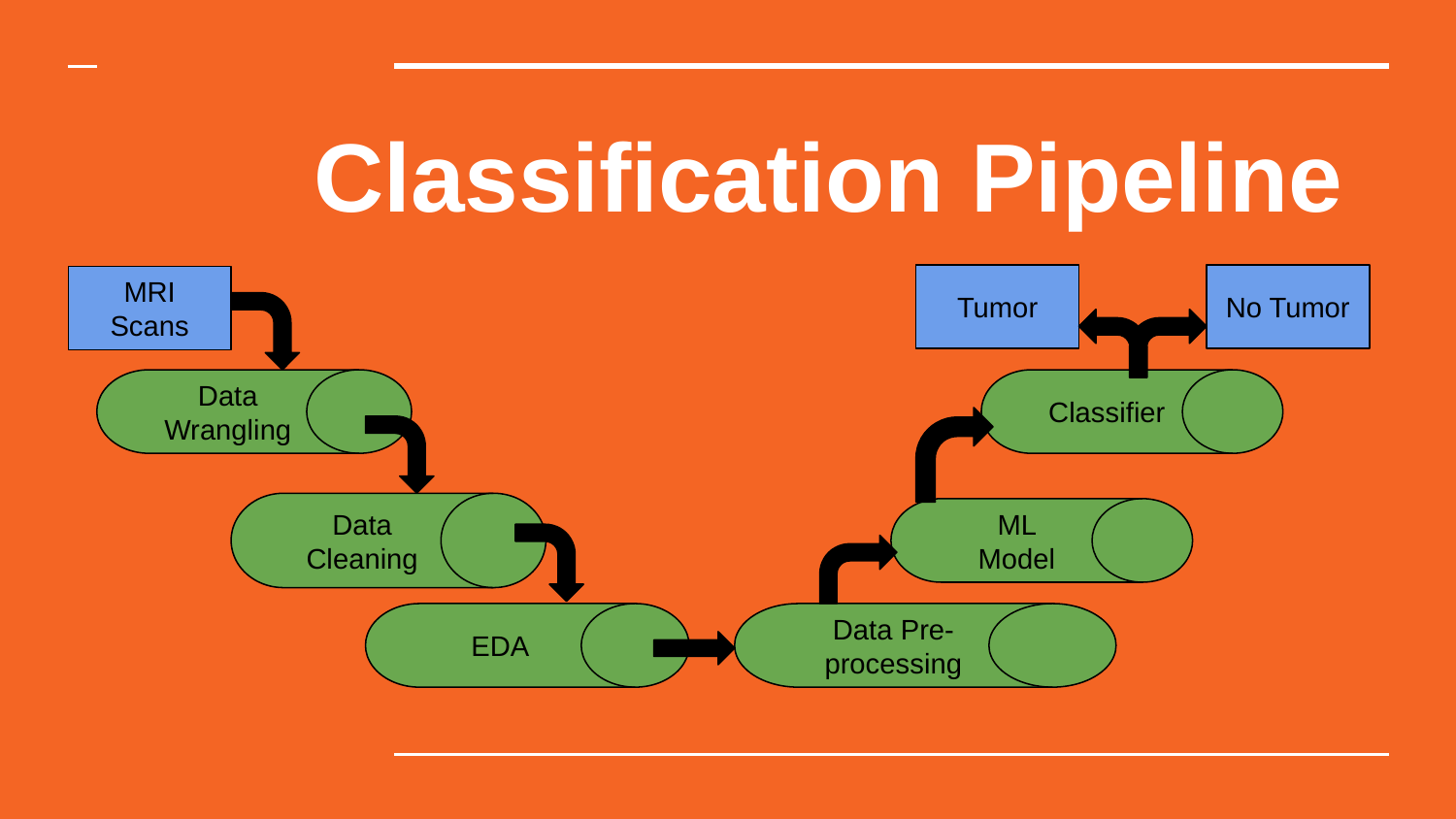

# Classification Pipeline
Tumor
No Tumor
MRI Scans

Data Wrangling
Classifier

Data Cleaning
ML Model

EDA
Data Pre-processing